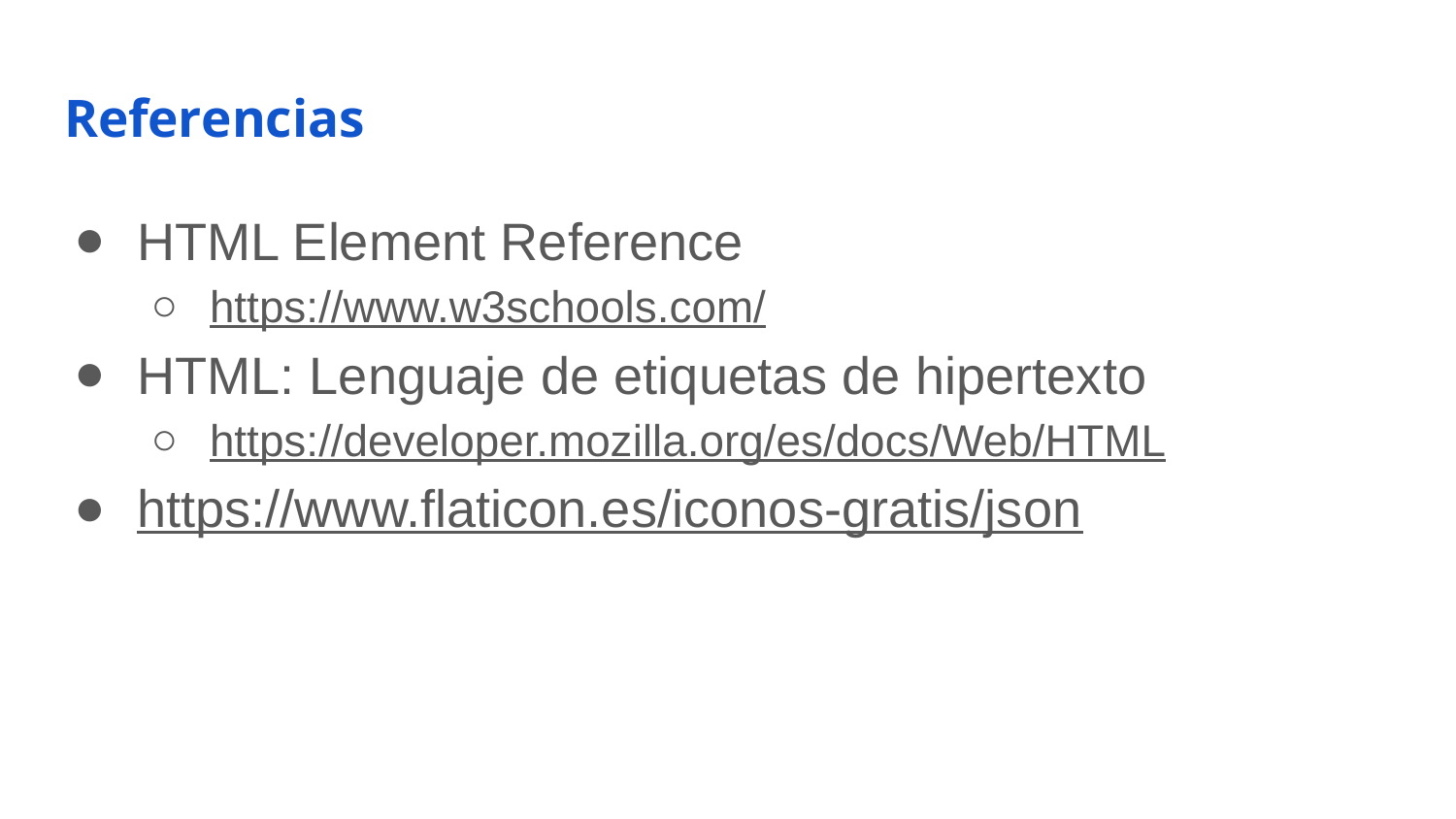

# Referencias
HTML Element Reference
https://www.w3schools.com/
HTML: Lenguaje de etiquetas de hipertexto
https://developer.mozilla.org/es/docs/Web/HTML
https://www.flaticon.es/iconos-gratis/json